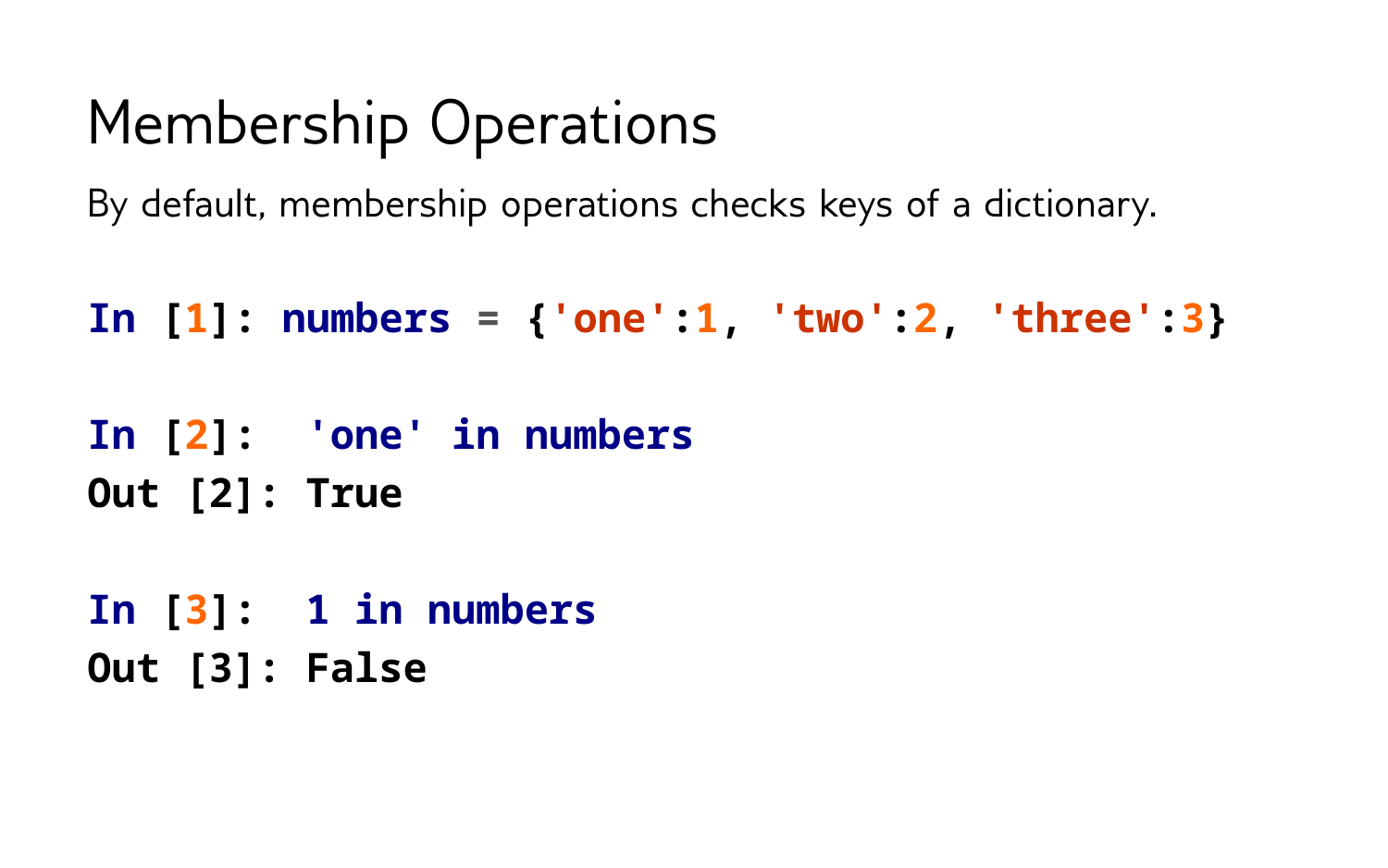

# Membership Operations
By default, membership operations checks keys of a dictionary.

In [1]: numbers = {'one':1, 'two':2, 'three':3}

In [2]:  'one' in numbers
Out [2]: True

In [3]:  1 in numbers
Out [3]: False